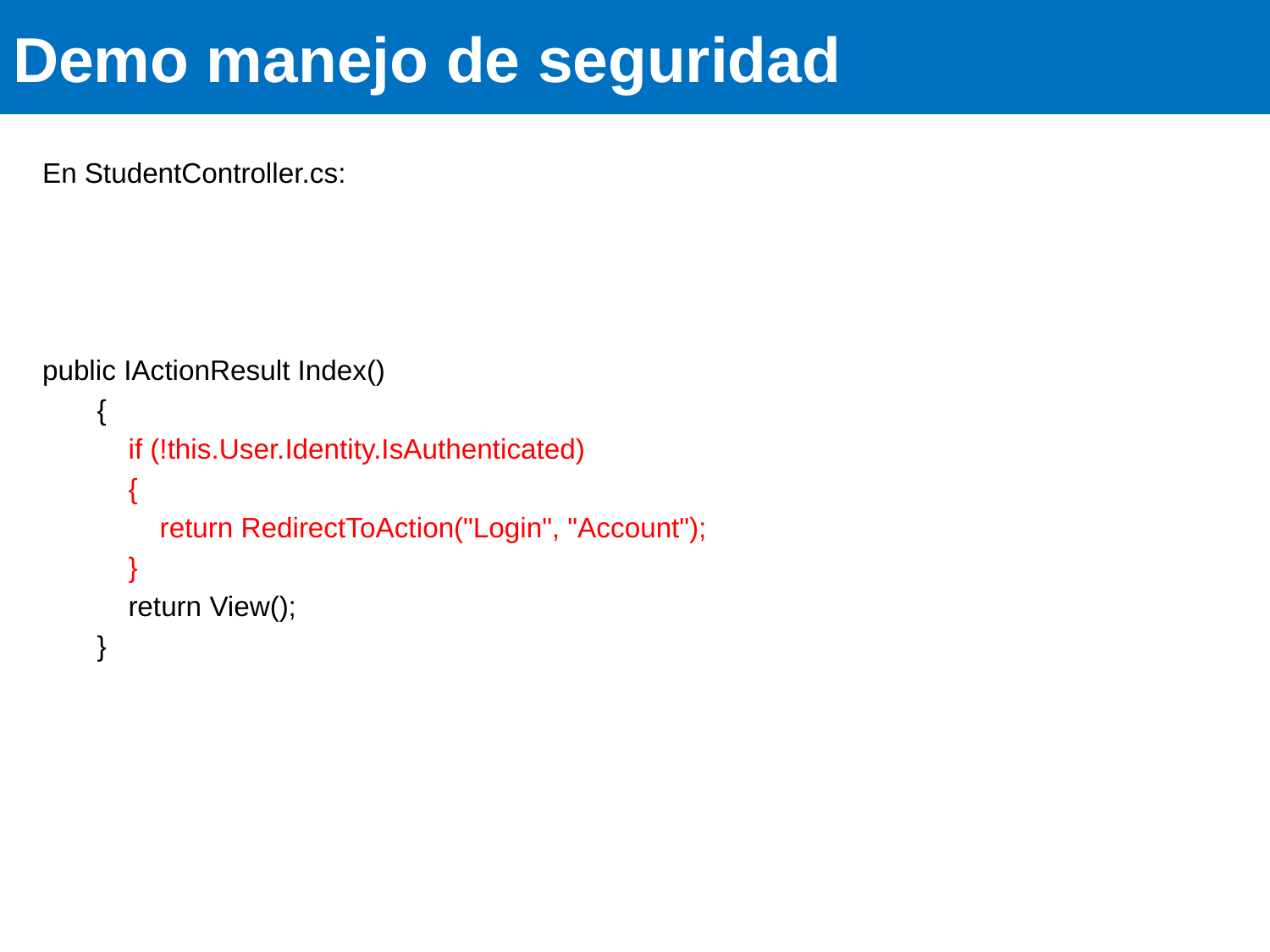

# Demo manejo de seguridad
En StudentController.cs:

public IActionResult Index()
       {
           if (!this.User.Identity.IsAuthenticated)
           {
               return RedirectToAction("Login", "Account");
           }
           return View();
       }